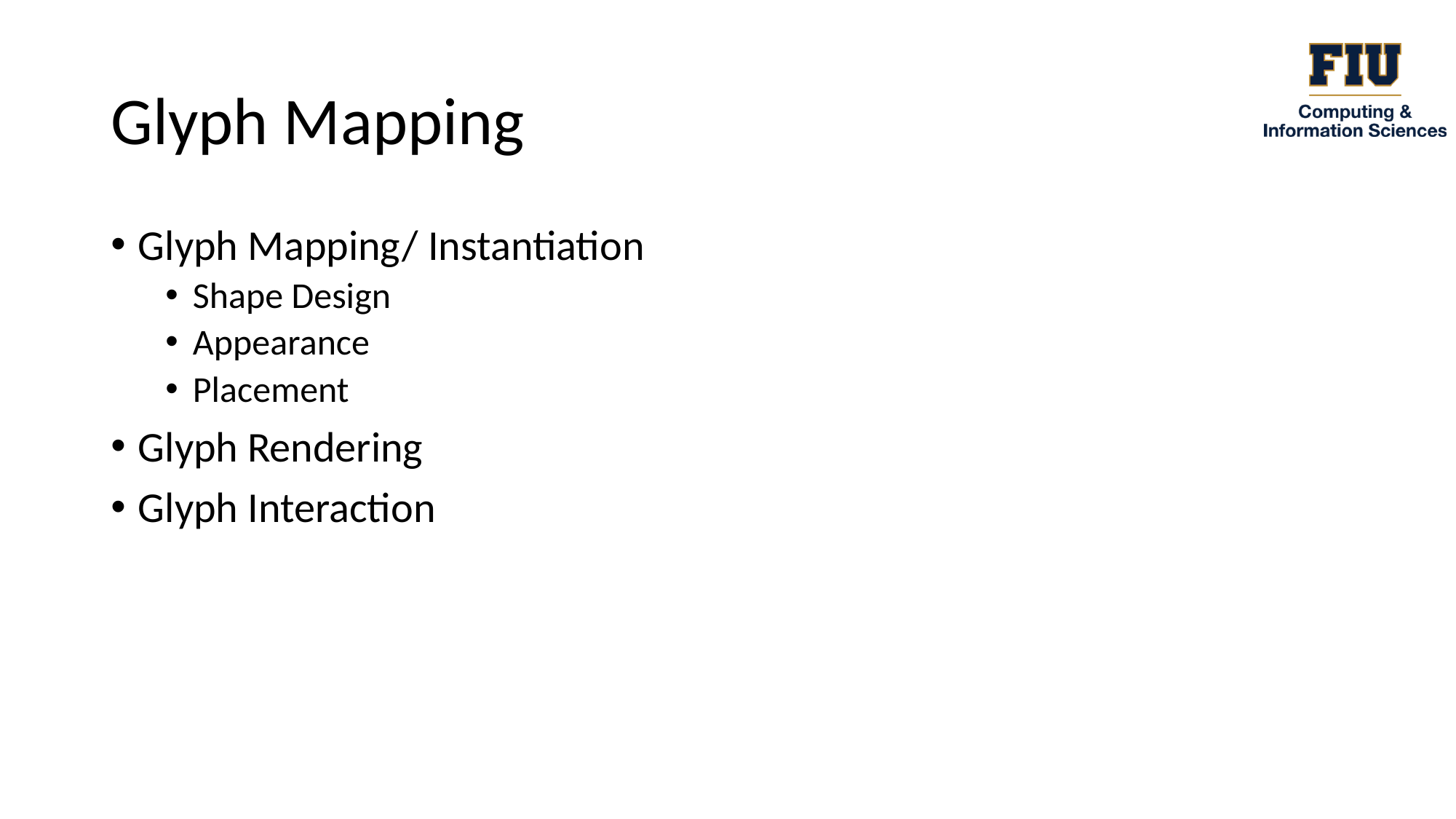

# Glyph Mapping
Glyph Mapping/ Instantiation
Shape Design
Appearance
Placement
Glyph Rendering
Glyph Interaction